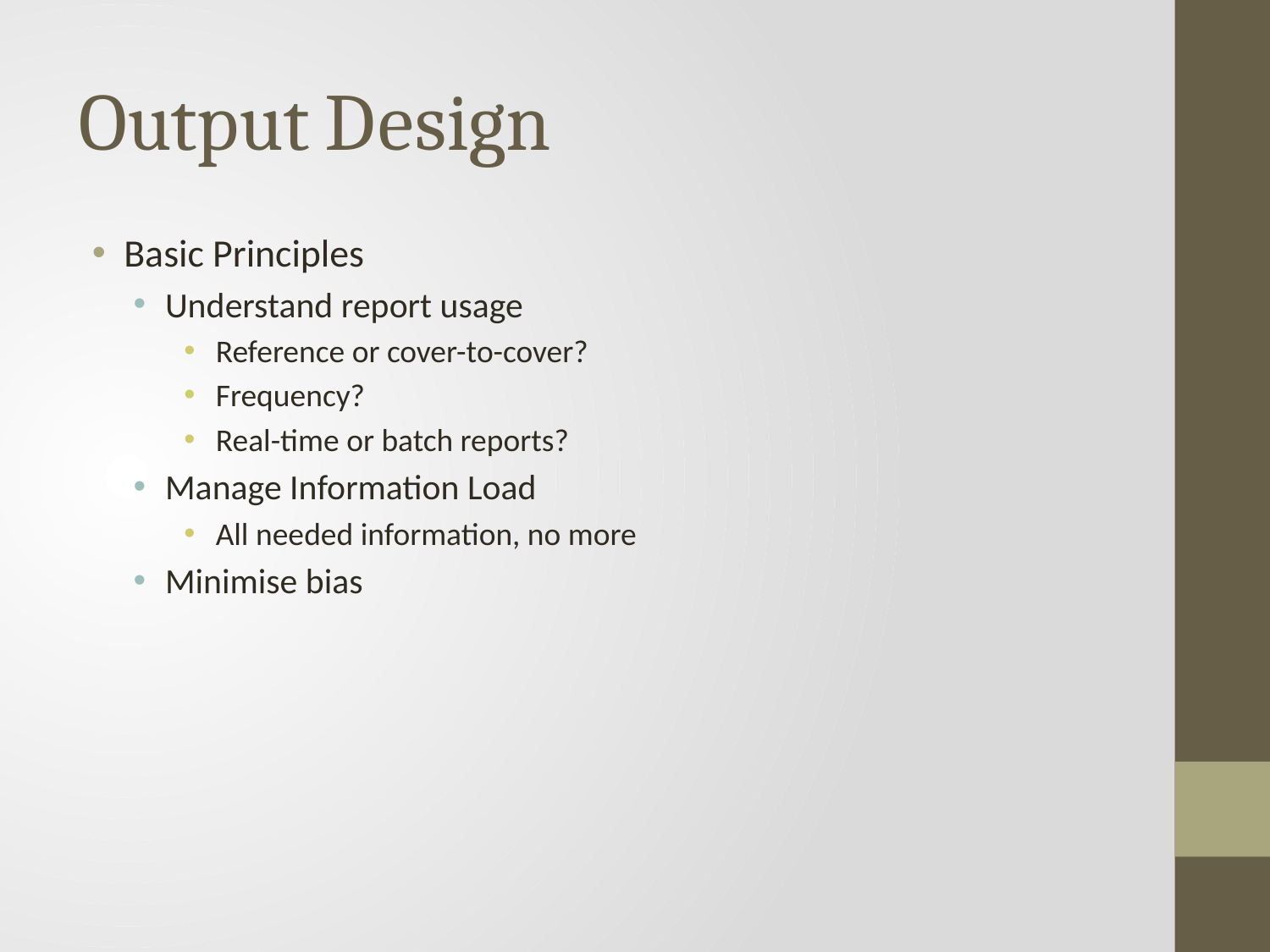

# Output Design
Basic Principles
Understand report usage
Reference or cover-to-cover?
Frequency?
Real-time or batch reports?
Manage Information Load
All needed information, no more
Minimise bias